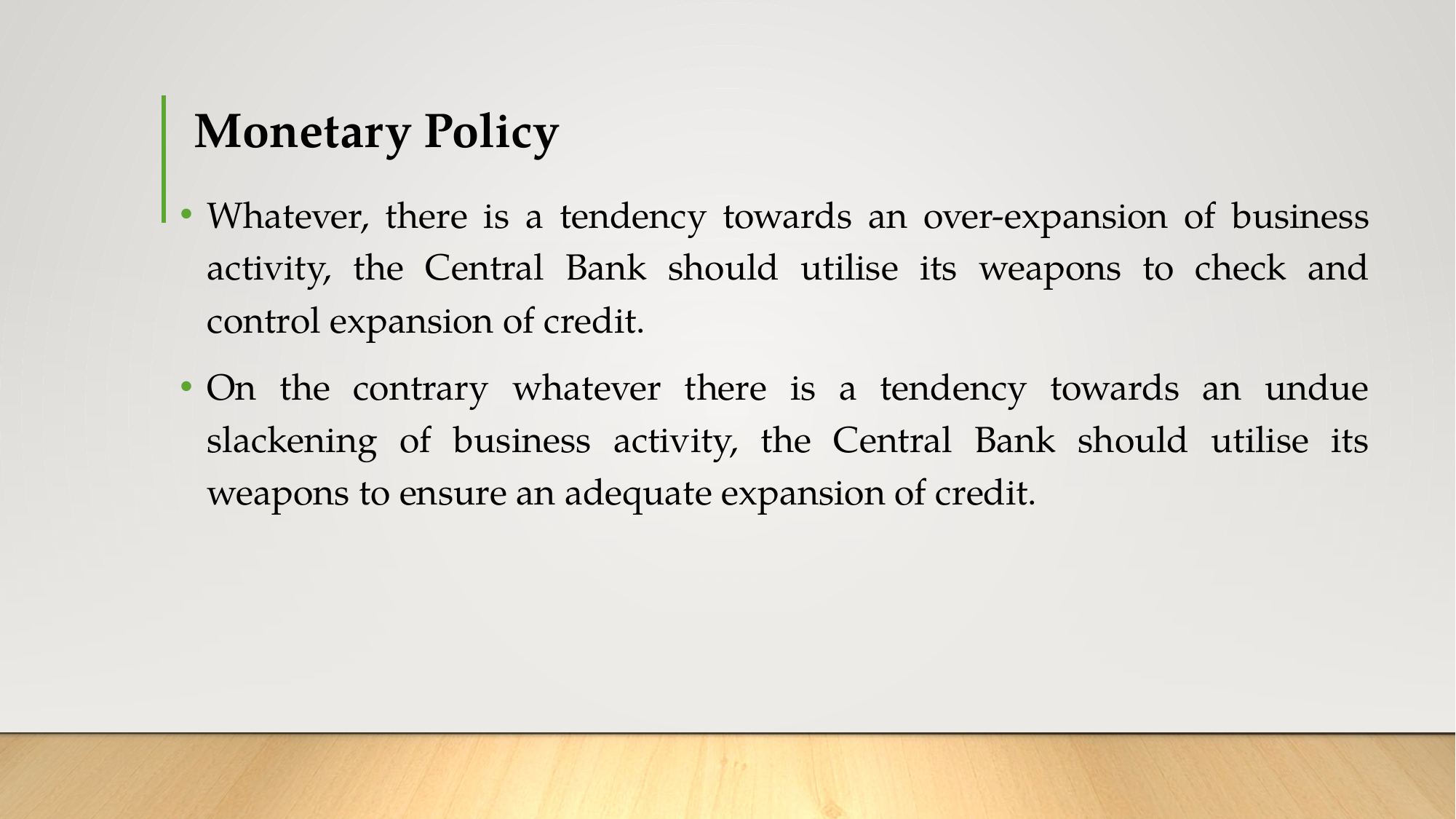

# Monetary Policy
Whatever, there is a tendency towards an over-expansion of business activity, the Central Bank should utilise its weapons to check and control expansion of credit.
On the contrary whatever there is a tendency towards an undue slackening of business activity, the Central Bank should utilise its weapons to ensure an adequate expansion of credit.